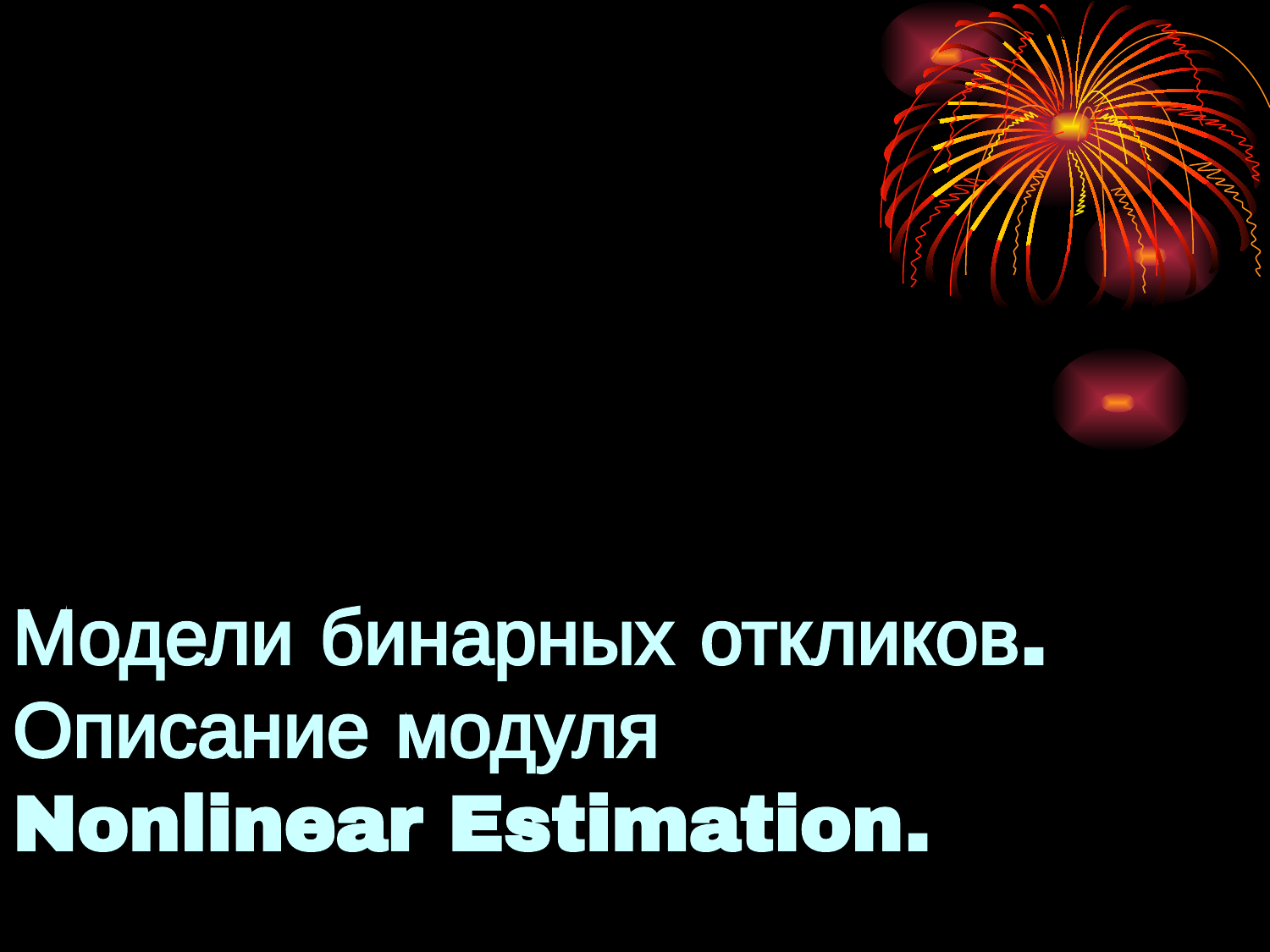

# Модели бинарных откликов. Описание модуля Nonlinear Estimation.